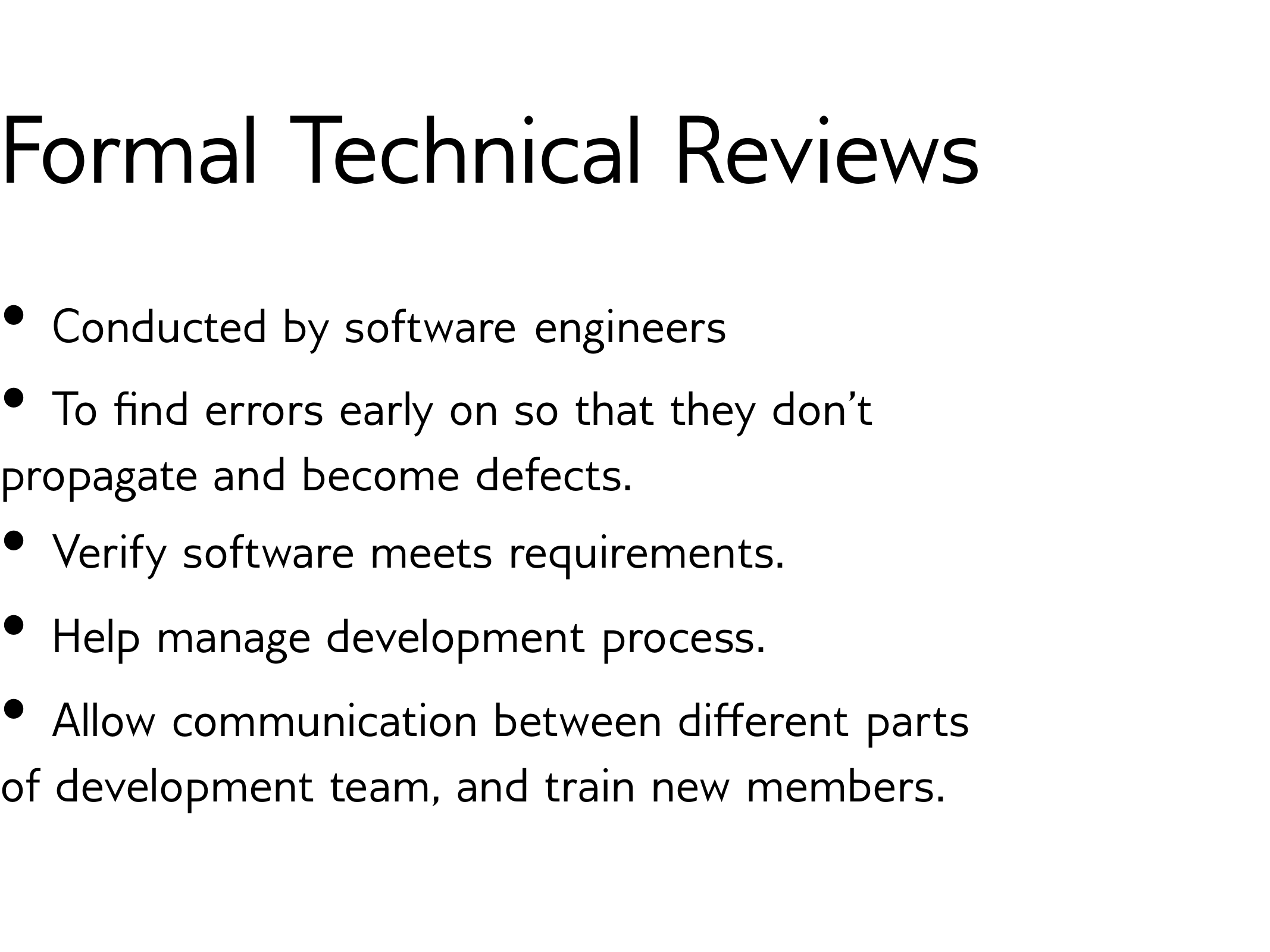

Formal Technical Reviews

• Conducted by software engineers
• To find errors early on so that they don’t
propagate and become defects.
• Verify software meets requirements.
• Help manage development process.
• Allow communication between different parts
of development team, and train new members.